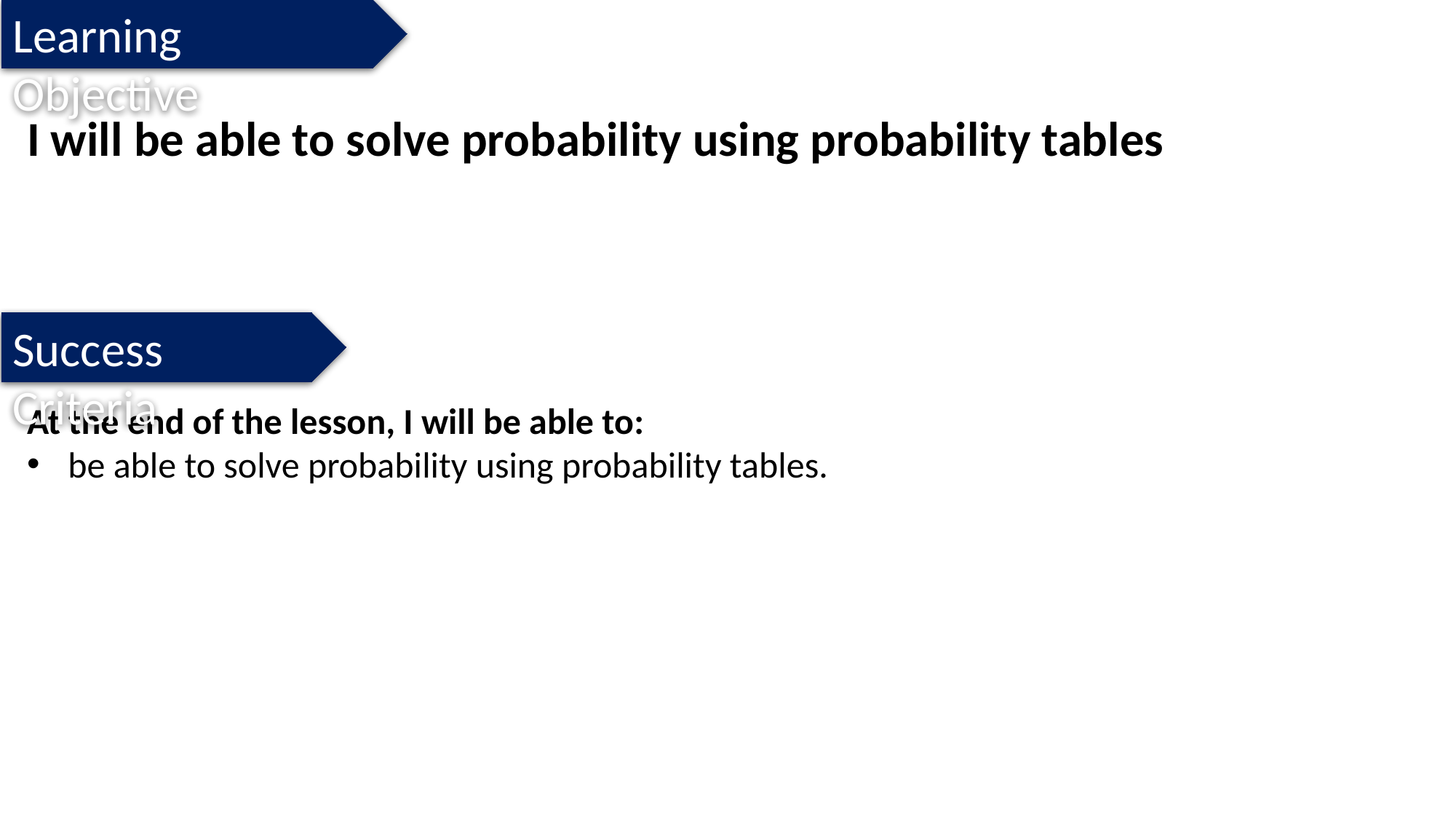

Learning Objective
I will be able to solve probability using probability tables
Success Criteria
At the end of the lesson, I will be able to:
be able to solve probability using probability tables.